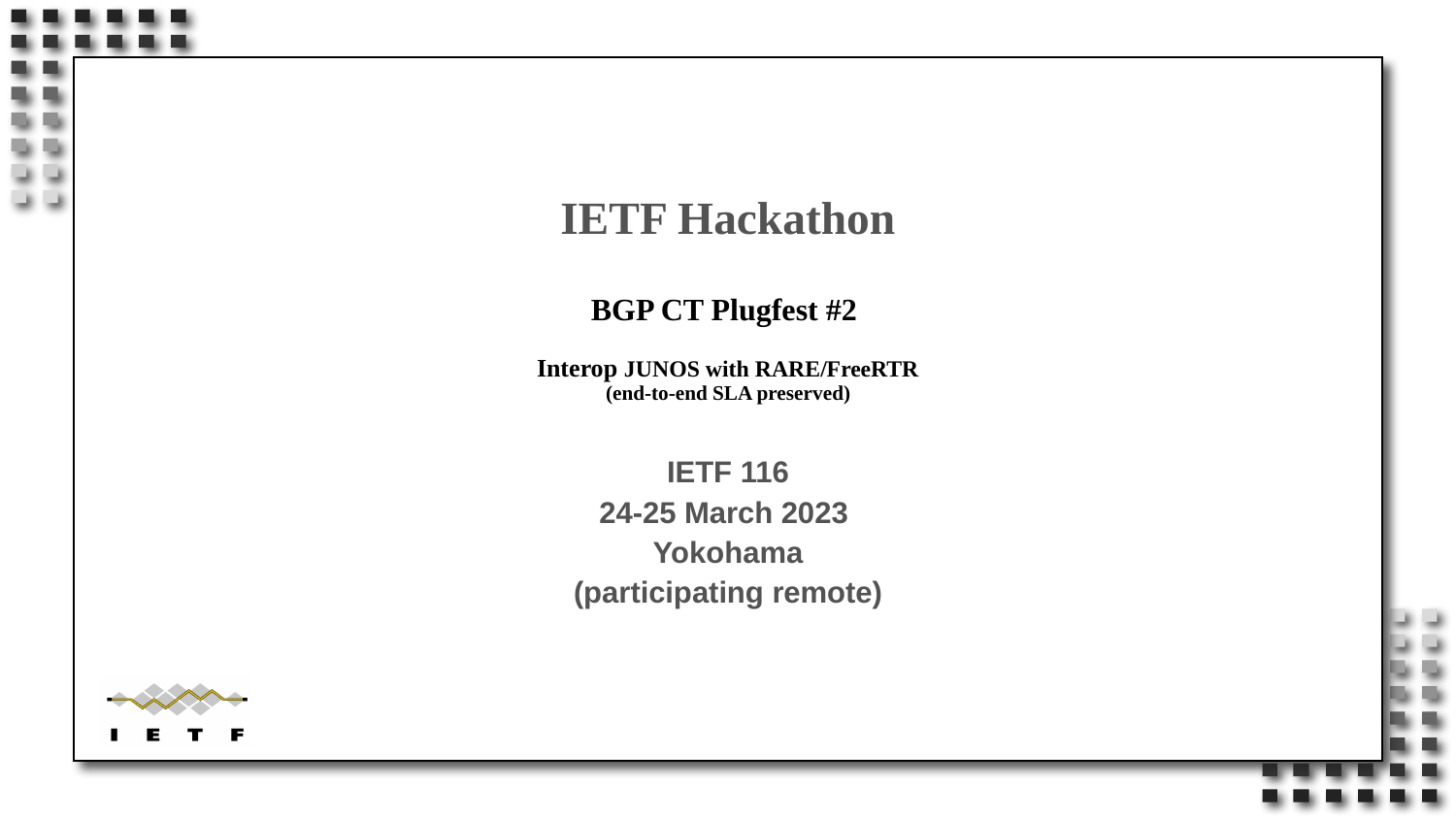

# IETF Hackathon BGP CT Plugfest #2 Interop JUNOS with RARE/FreeRTR (end-to-end SLA preserved)
IETF 116
24-25 March 2023
Yokohama
(participating remote)